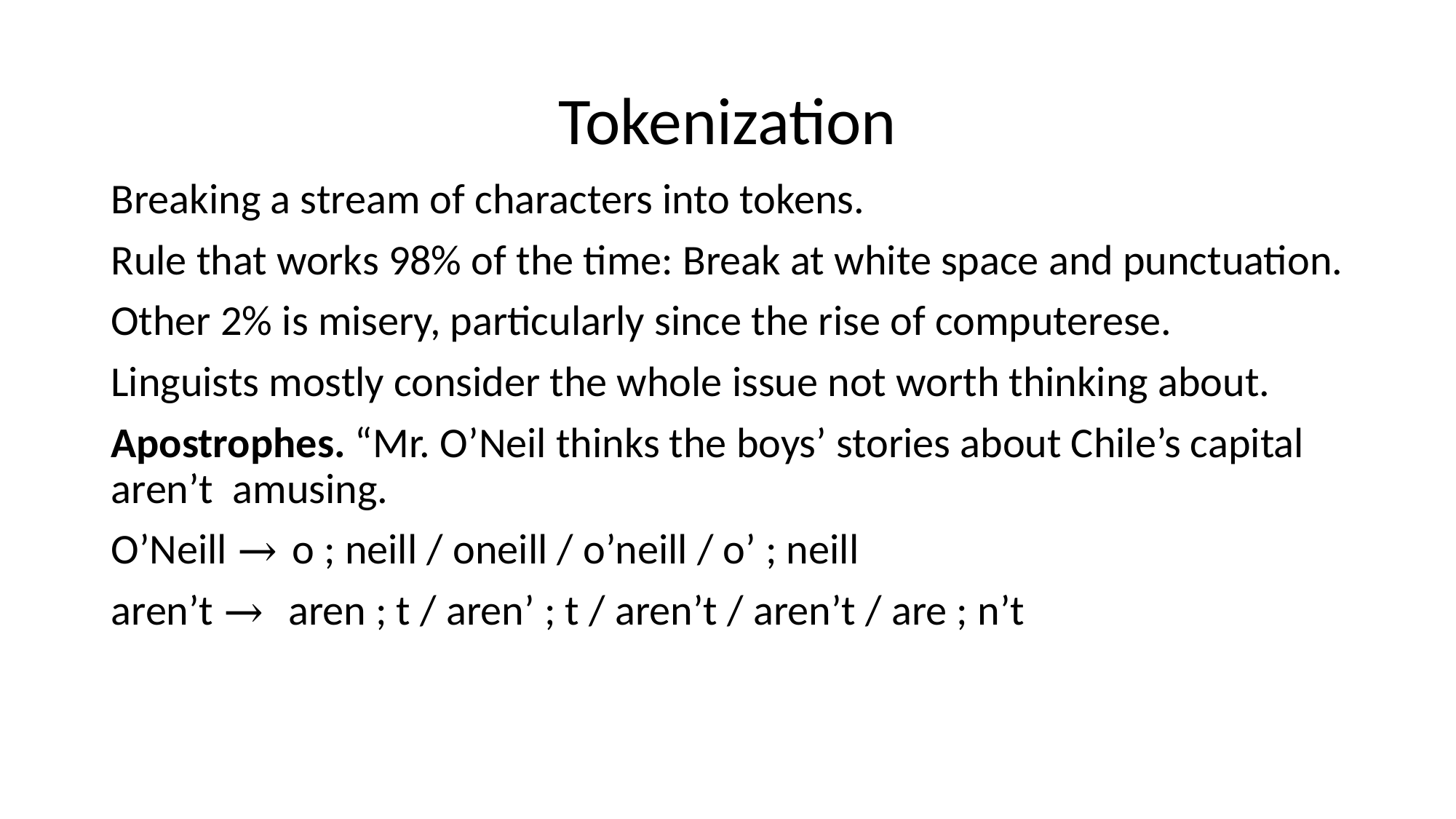

# Tokenization
Breaking a stream of characters into tokens.
Rule that works 98% of the time: Break at white space and punctuation.
Other 2% is misery, particularly since the rise of computerese.
Linguists mostly consider the whole issue not worth thinking about.
Apostrophes. “Mr. O’Neil thinks the boys’ stories about Chile’s capital aren’t  amusing.
O’Neill → o ; neill / oneill / o’neill / o’ ; neill
aren’t →  aren ; t / aren’ ; t / aren’t / aren’t / are ; n’t